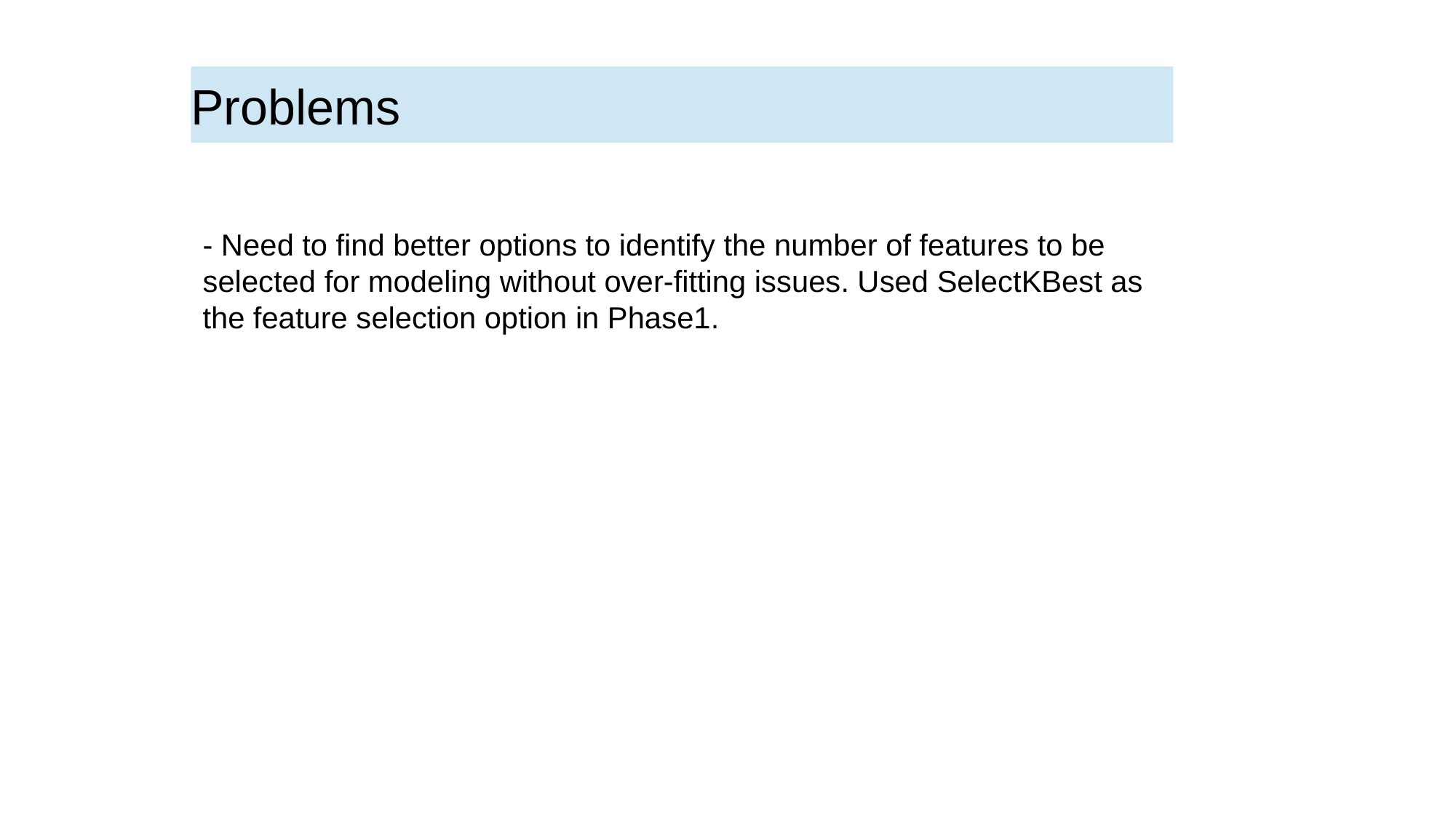

Problems

- Need to find better options to identify the number of features to be selected for modeling without over-fitting issues. Used SelectKBest as the feature selection option in Phase1.